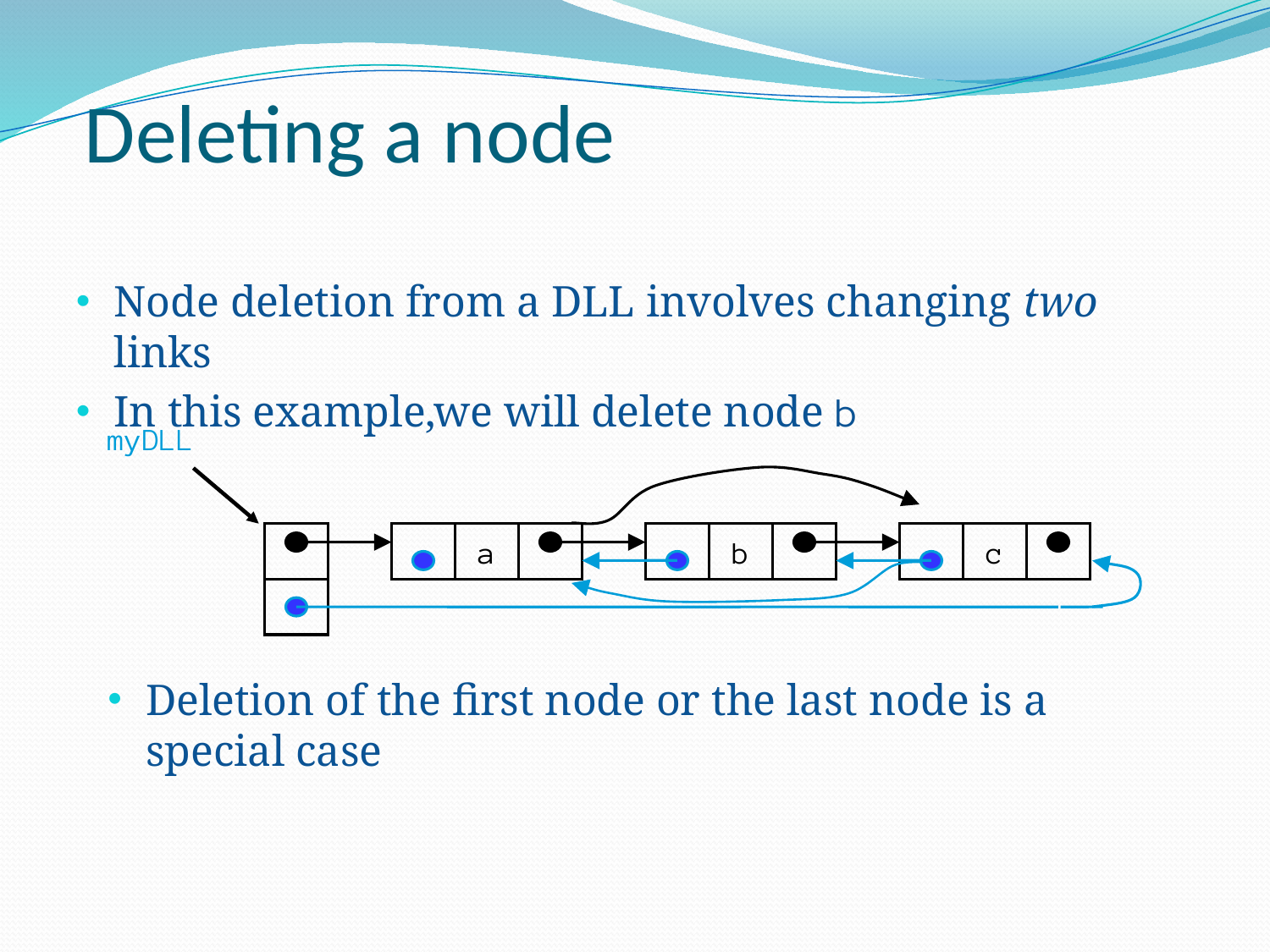

# Deleting a node
Node deletion from a DLL involves changing two links
In this example,we will delete node b
myDLL

a
b

c

Deletion of the first node or the last node is a special case